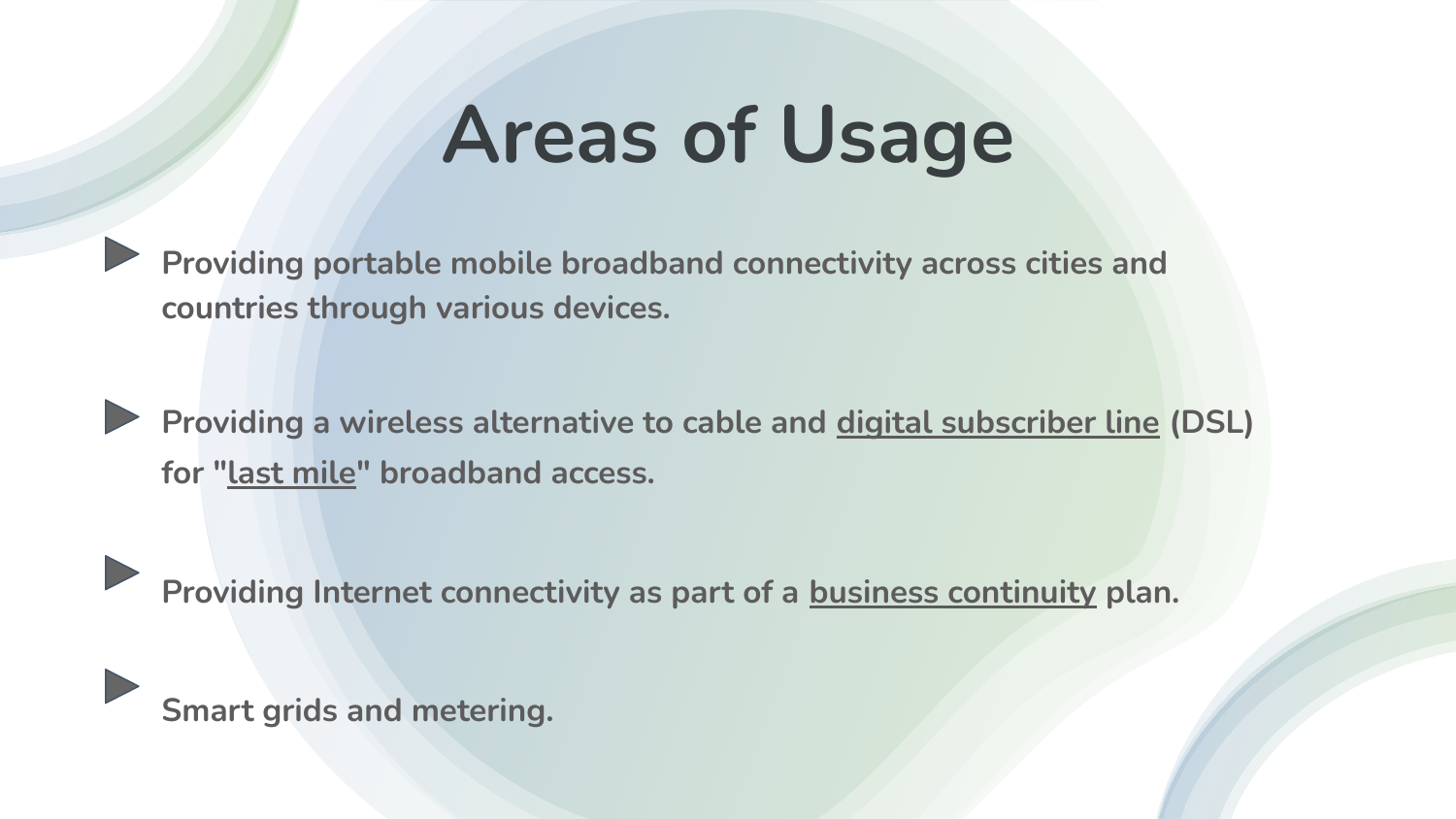

# Areas of Usage
Providing portable mobile broadband connectivity across cities and countries through various devices.

Providing a wireless alternative to cable and digital subscriber line (DSL) for "last mile" broadband access.

Providing Internet connectivity as part of a business continuity plan.

Smart grids and metering.